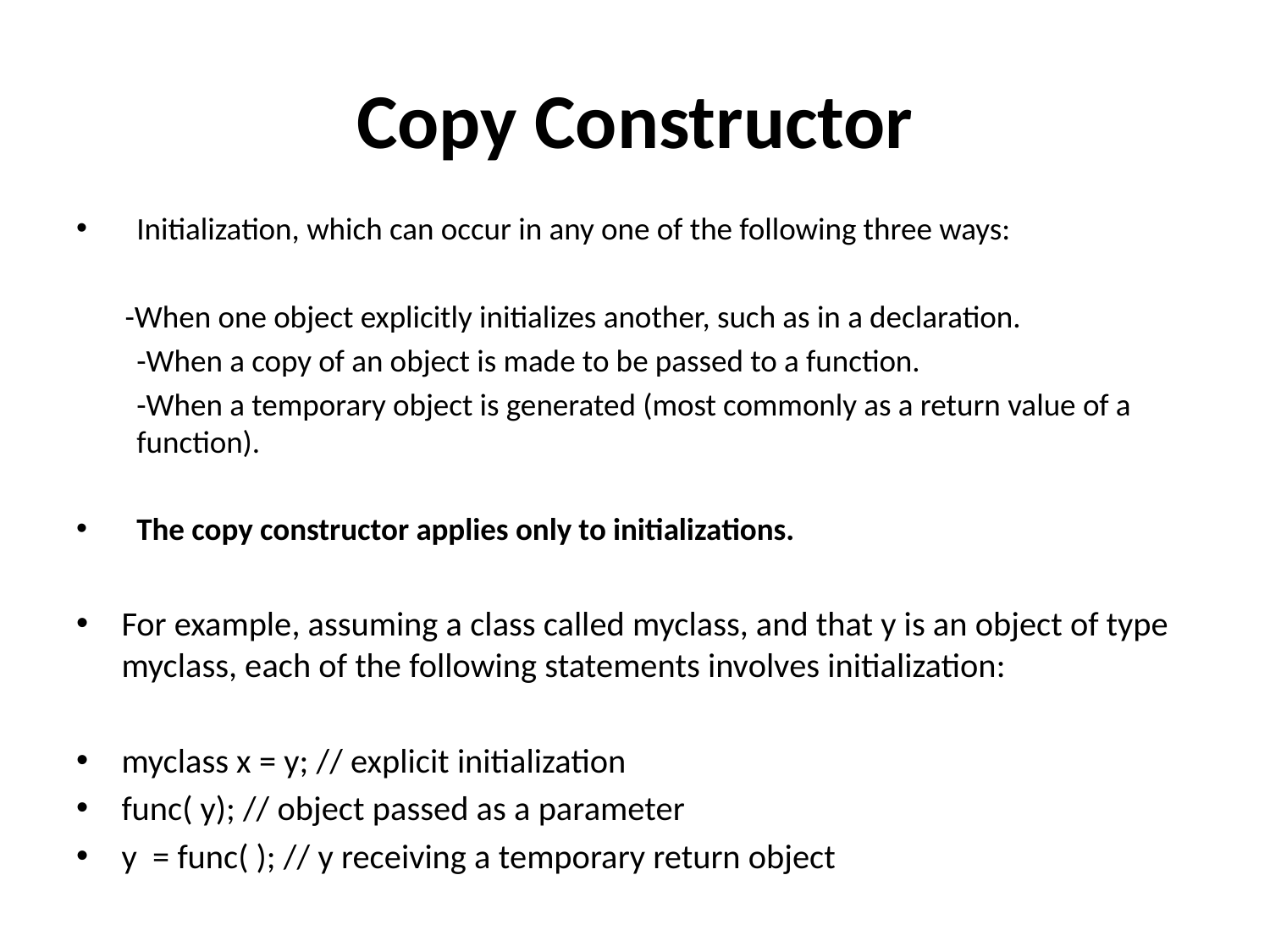

# Copy Constructor

Initialization, which can occur in any one of the following three ways:

       -When one object explicitly initializes another, such as in a declaration.
	-When a copy of an object is made to be passed to a function.
	-When a temporary object is generated (most commonly as a return value of a function).

The copy constructor applies only to initializations.

For example, assuming a class called myclass, and that y is an object of type myclass, each of the following statements involves initialization:

myclass x = y; // explicit initialization
func( y); // object passed as a parameter
y  = func( ); // y receiving a temporary return object